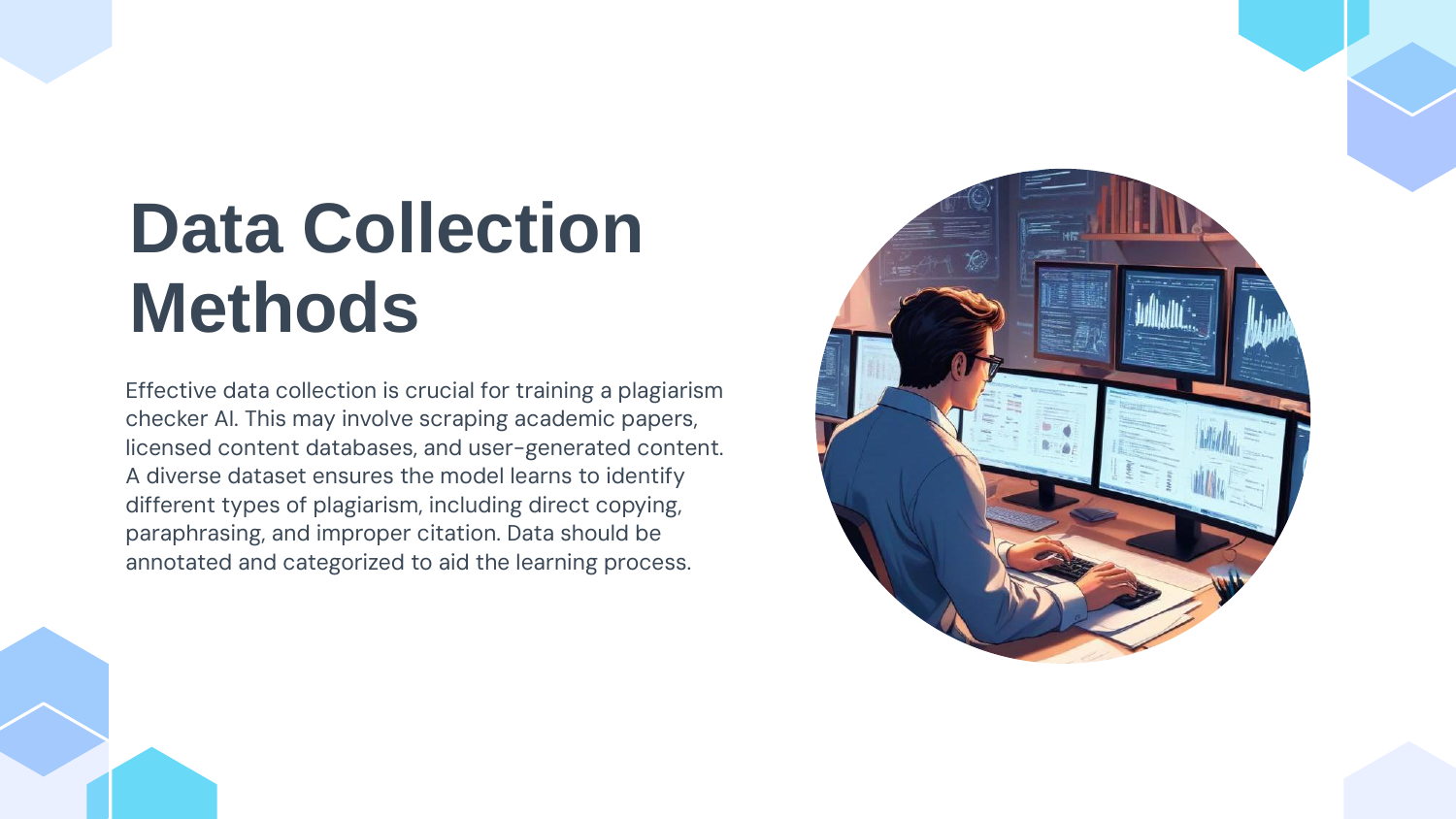

# Data Collection Methods

Effective data collection is crucial for training a plagiarism checker AI. This may involve scraping academic papers, licensed content databases, and user-generated content. A diverse dataset ensures the model learns to identify different types of plagiarism, including direct copying, paraphrasing, and improper citation. Data should be annotated and categorized to aid the learning process.